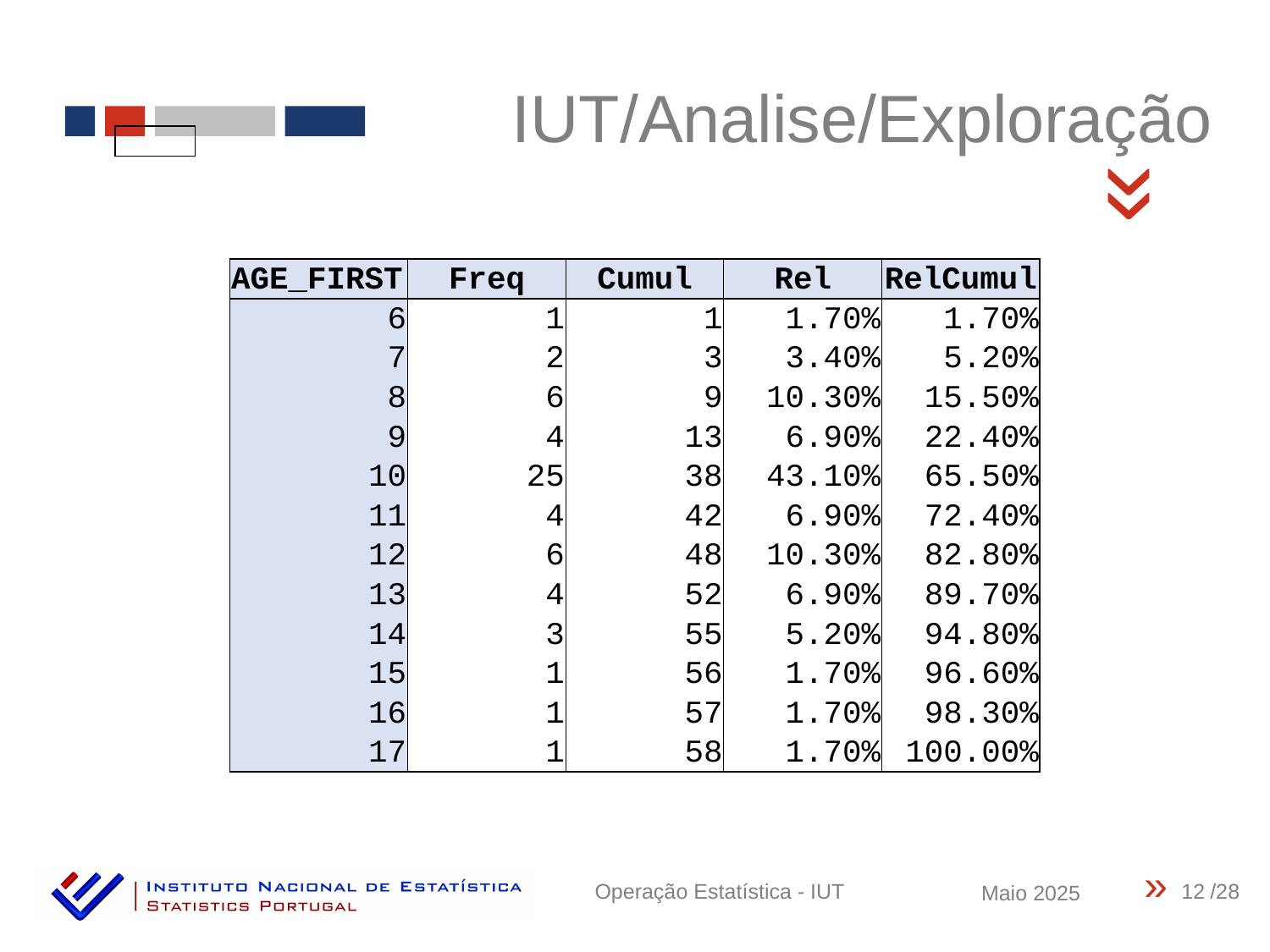

IUT/Analise/Exploração
«
| AGE\_FIRST | Freq | Cumul | Rel | RelCumul |
| --- | --- | --- | --- | --- |
| 6 | 1 | 1 | 1.70% | 1.70% |
| 7 | 2 | 3 | 3.40% | 5.20% |
| 8 | 6 | 9 | 10.30% | 15.50% |
| 9 | 4 | 13 | 6.90% | 22.40% |
| 10 | 25 | 38 | 43.10% | 65.50% |
| 11 | 4 | 42 | 6.90% | 72.40% |
| 12 | 6 | 48 | 10.30% | 82.80% |
| 13 | 4 | 52 | 6.90% | 89.70% |
| 14 | 3 | 55 | 5.20% | 94.80% |
| 15 | 1 | 56 | 1.70% | 96.60% |
| 16 | 1 | 57 | 1.70% | 98.30% |
| 17 | 1 | 58 | 1.70% | 100.00% |
12